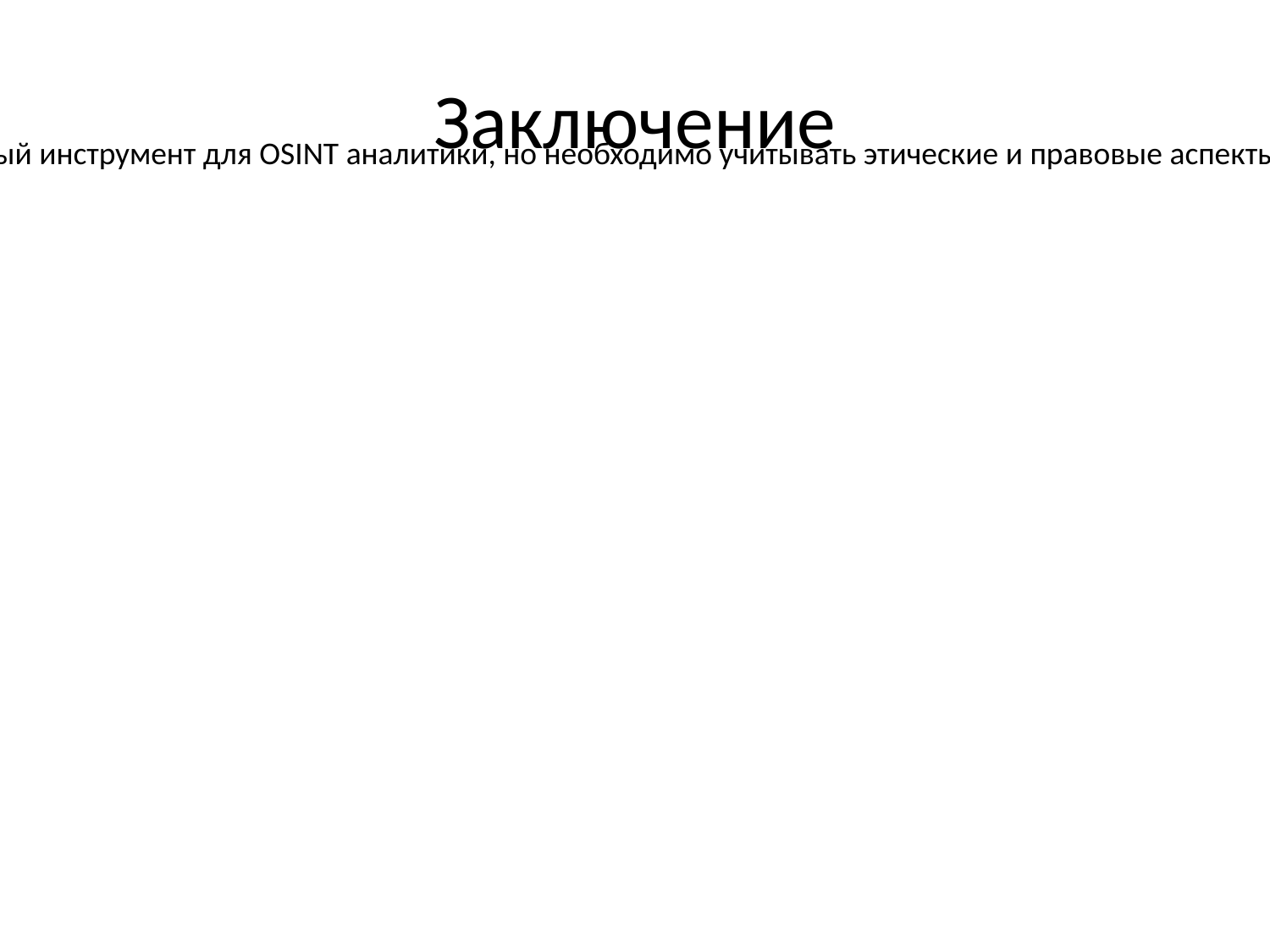

# Заключение
Telegram OpenProfile Tool — мощный инструмент для OSINT аналитики, но необходимо учитывать этические и правовые аспекты при его использовании.